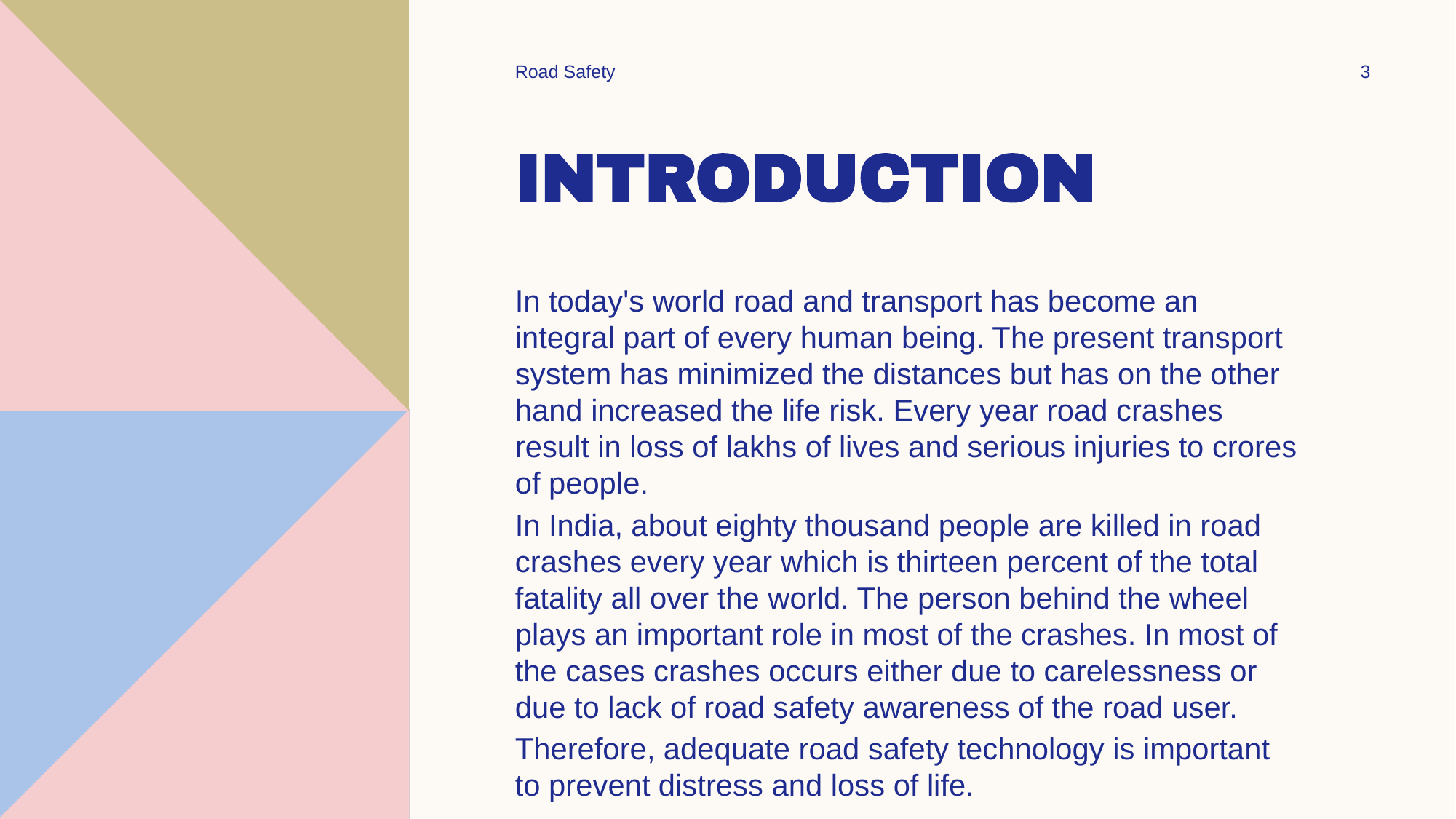

Road Safety
3
# Introduction
In today's world road and transport has become an integral part of every human being. The present transport system has minimized the distances but has on the other hand increased the life risk. Every year road crashes result in loss of lakhs of lives and serious injuries to crores of people.
In India, about eighty thousand people are killed in road crashes every year which is thirteen percent of the total fatality all over the world. The person behind the wheel plays an important role in most of the crashes. In most of the cases crashes occurs either due to carelessness or due to lack of road safety awareness of the road user.
Therefore, adequate road safety technology is important to prevent distress and loss of life.